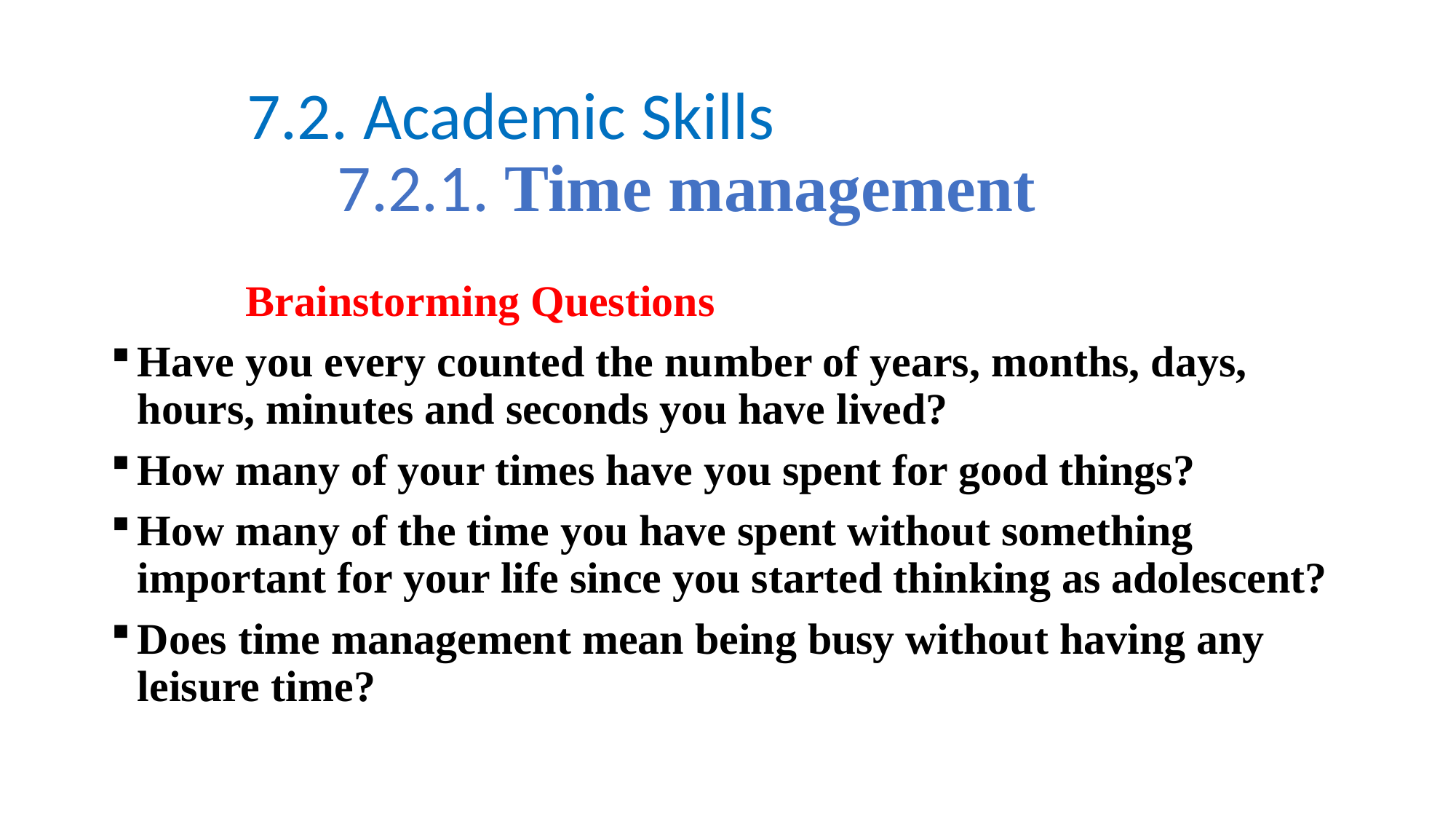

# 7.2. Academic Skills 7.2.1. Time management
              Brainstorming Questions
Have you every counted the number of years, months, days, hours, minutes and seconds you have lived?
How many of your times have you spent for good things?
How many of the time you have spent without something important for your life since you started thinking as adolescent?
Does time management mean being busy without having any leisure time?